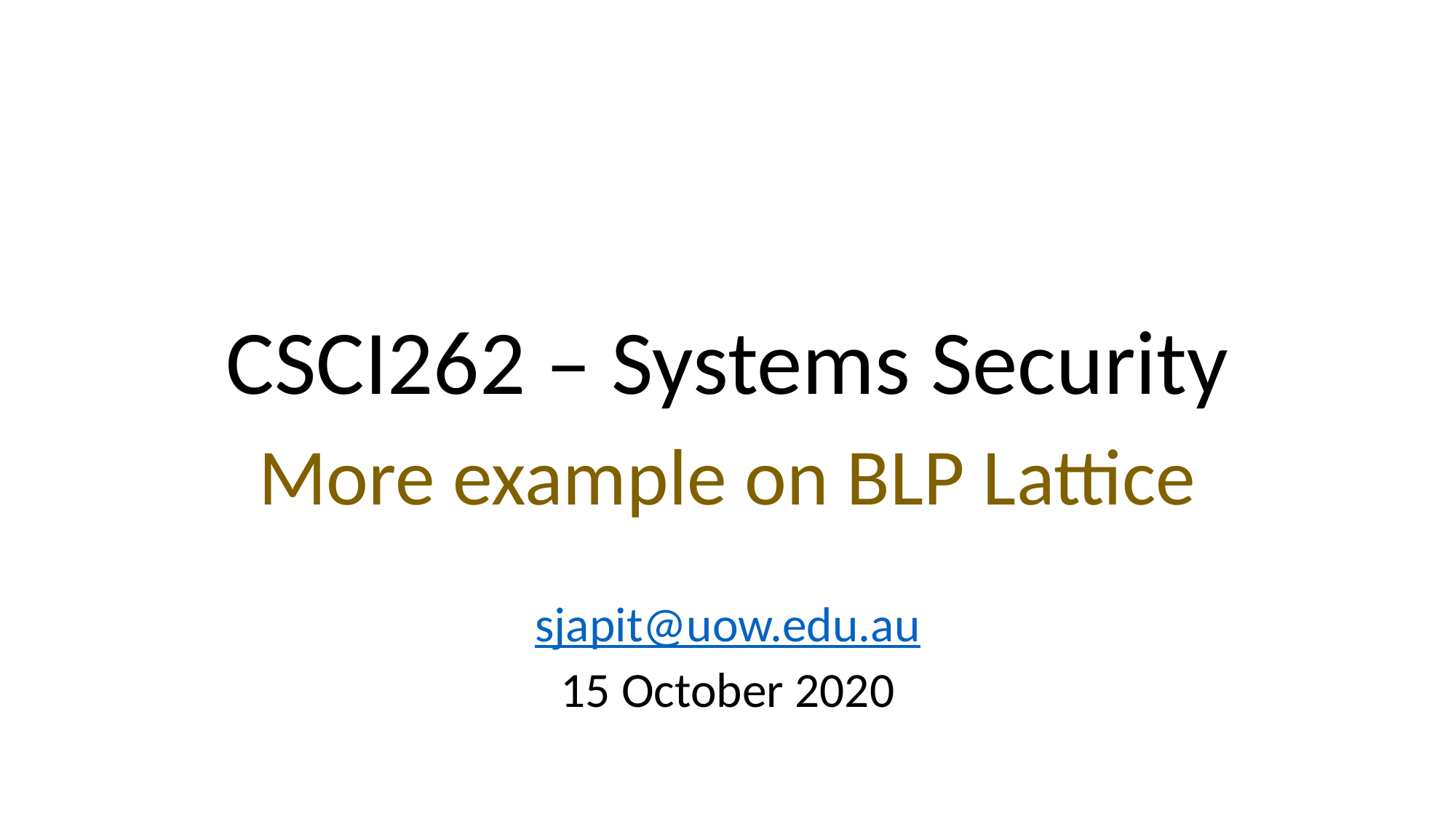

# CSCI262 – Systems Security
More example on BLP Lattice

sjapit@uow.edu.au
15 October 2020